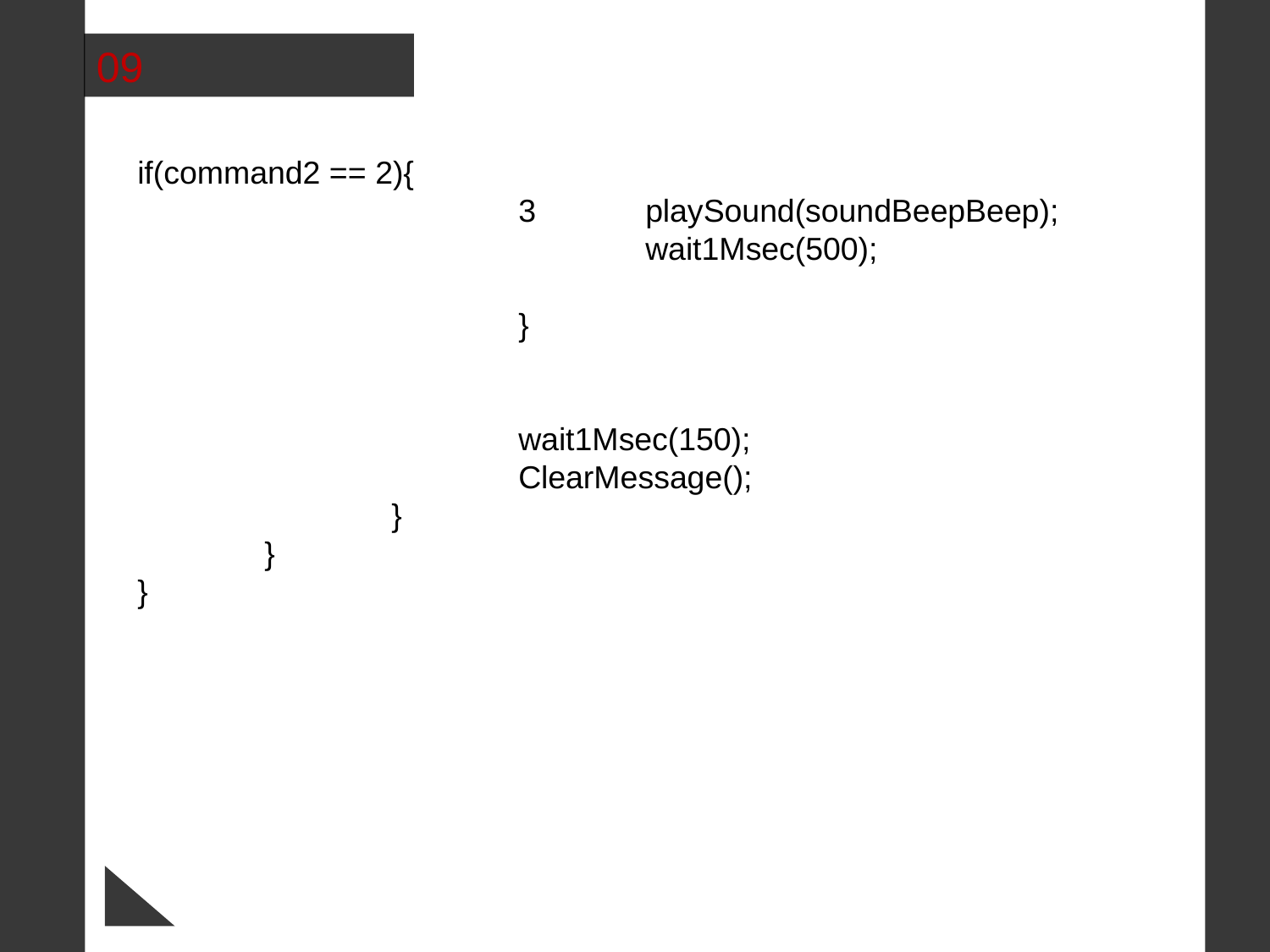

09
if(command2 == 2){
			3	playSound(soundBeepBeep);
				wait1Msec(500);

			}

			wait1Msec(150);
			ClearMessage();
		}
	}
}